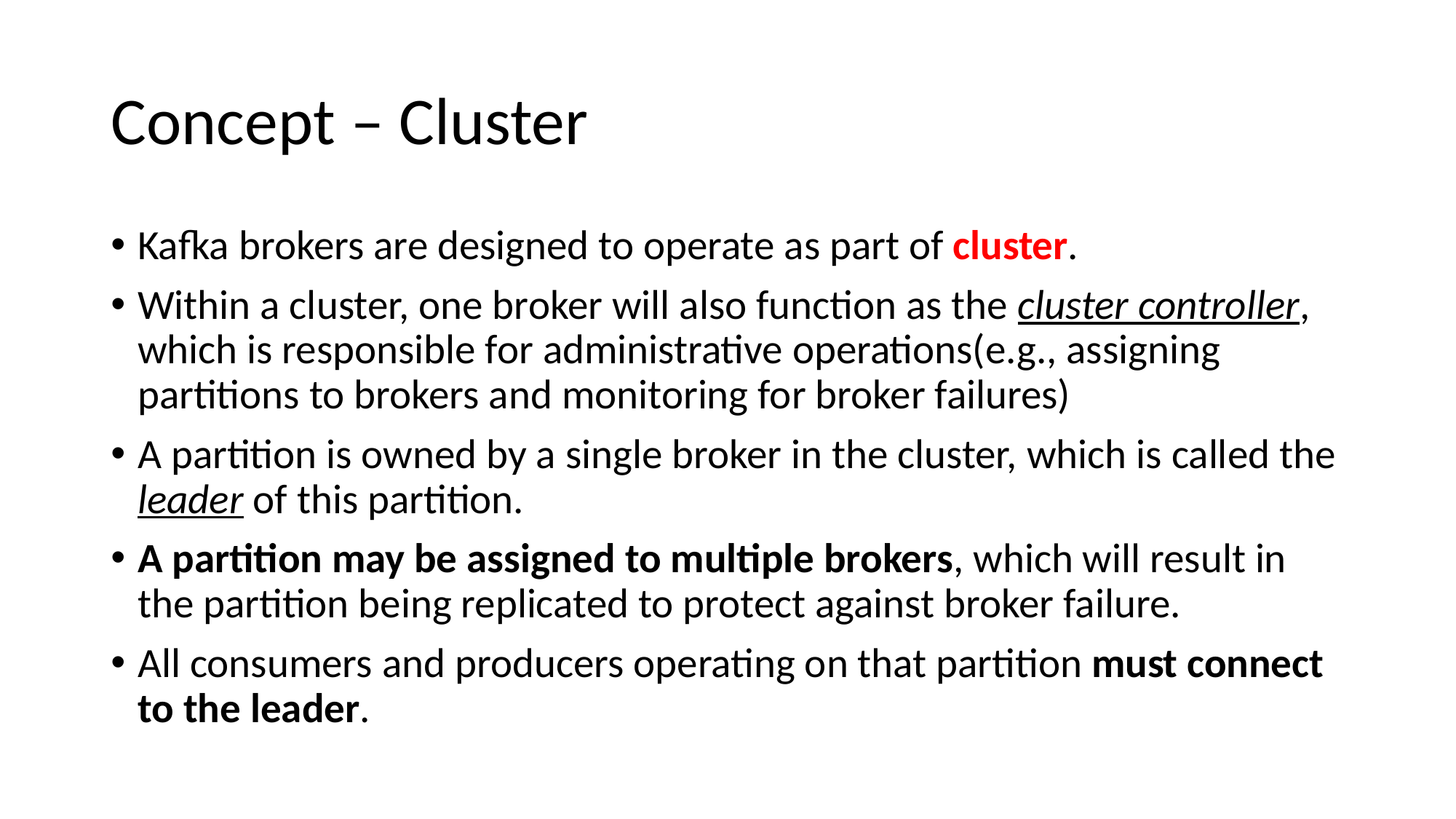

# Concept – Cluster
Kafka brokers are designed to operate as part of cluster.
Within a cluster, one broker will also function as the cluster controller, which is responsible for administrative operations(e.g., assigning partitions to brokers and monitoring for broker failures)
A partition is owned by a single broker in the cluster, which is called the leader of this partition.
A partition may be assigned to multiple brokers, which will result in the partition being replicated to protect against broker failure.
All consumers and producers operating on that partition must connect to the leader.